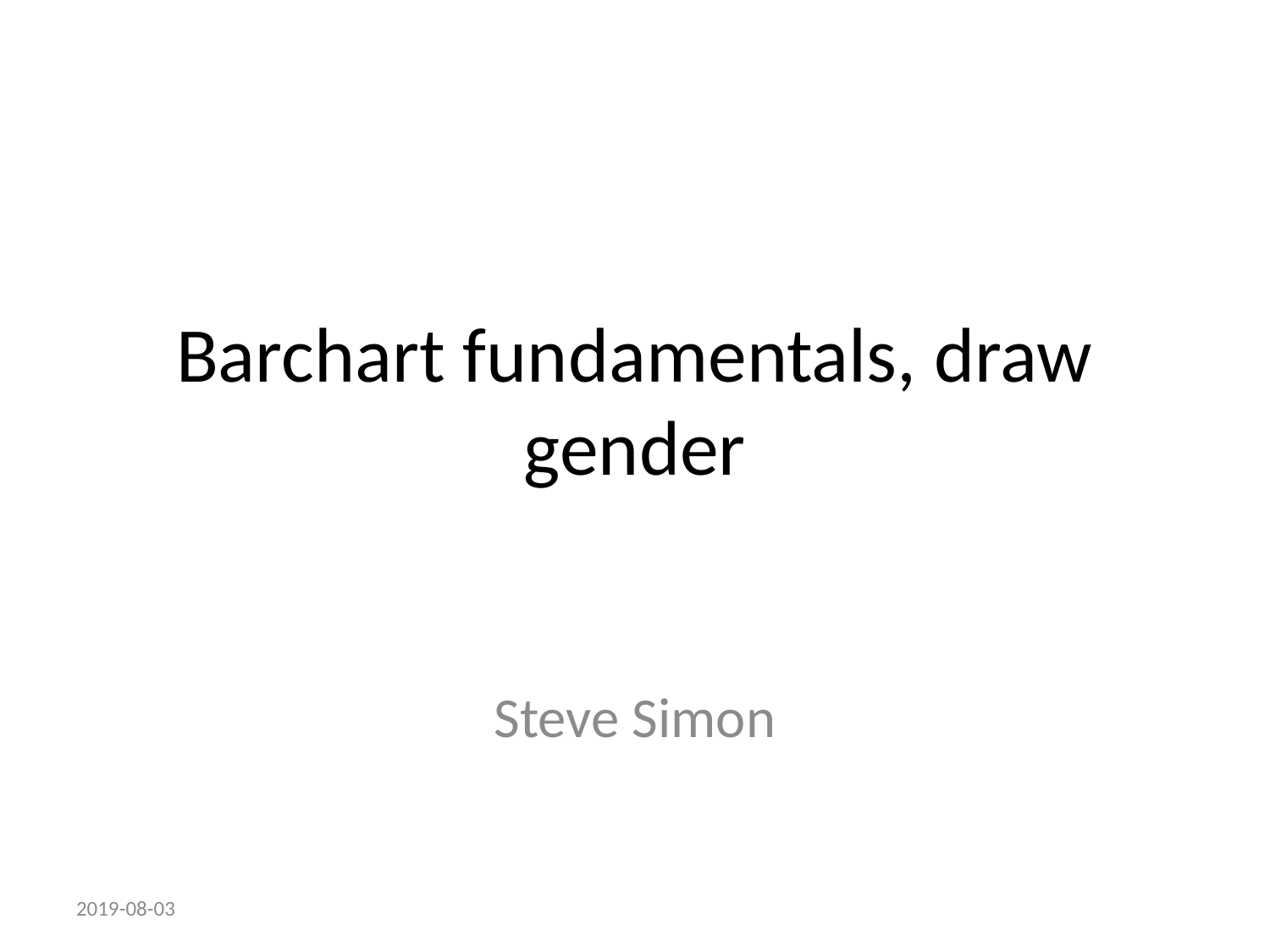

# Barchart fundamentals, draw gender
Steve Simon
2019-08-03